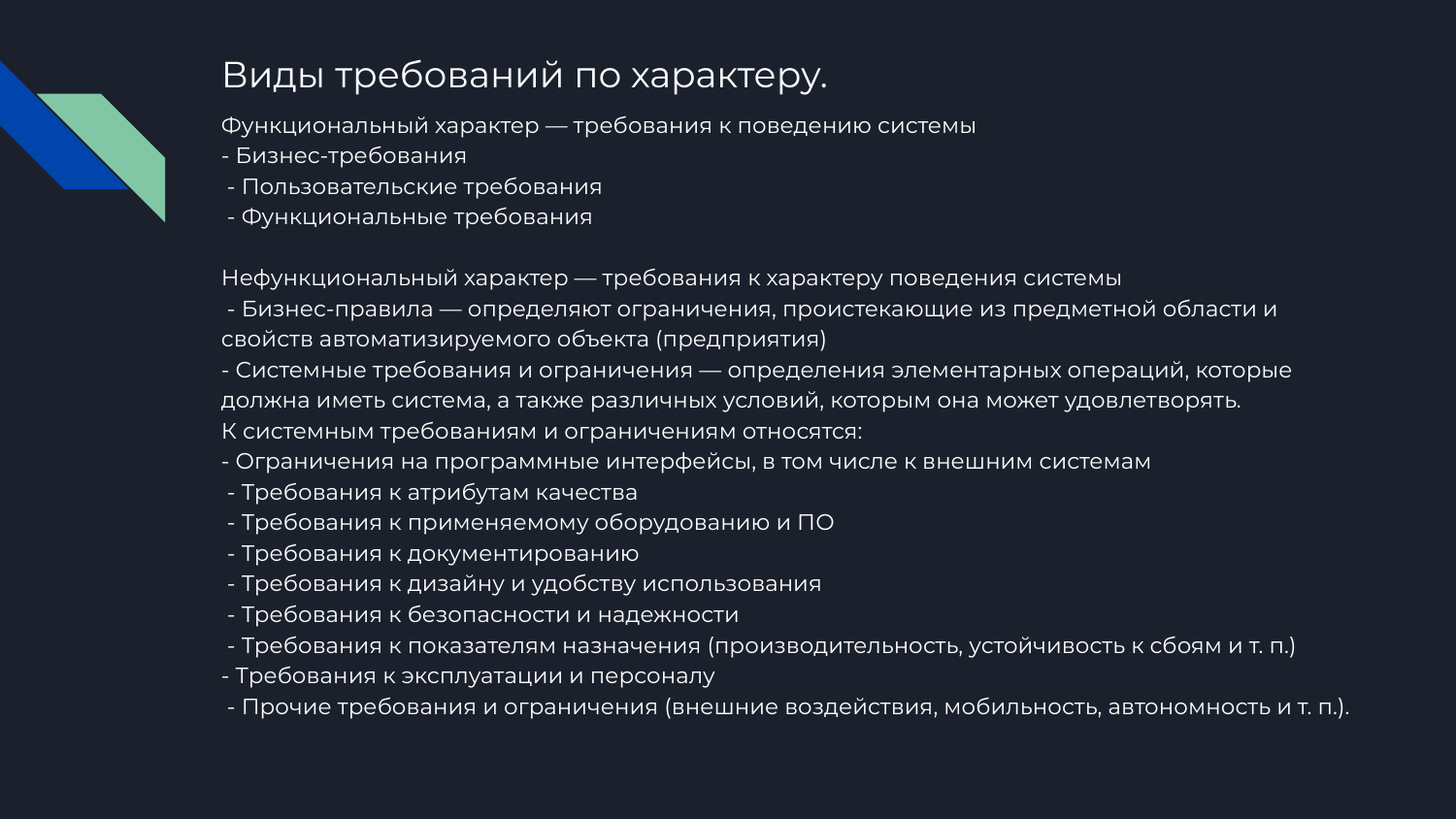

# Виды требований по характеру.
Функциональный характер — требования к поведению системы
- Бизнес-требования
 - Пользовательские требования
 - Функциональные требования

Нефункциональный характер — требования к характеру поведения системы
 - Бизнес-правила — определяют ограничения, проистекающие из предметной области и свойств автоматизируемого объекта (предприятия)
- Системные требования и ограничения — определения элементарных операций, которые должна иметь система, а также различных условий, которым она может удовлетворять.
К системным требованиям и ограничениям относятся:
- Ограничения на программные интерфейсы, в том числе к внешним системам
 - Требования к атрибутам качества
 - Требования к применяемому оборудованию и ПО
 - Требования к документированию
 - Требования к дизайну и удобству использования
 - Требования к безопасности и надежности
 - Требования к показателям назначения (производительность, устойчивость к сбоям и т. п.)
- Требования к эксплуатации и персоналу
 - Прочие требования и ограничения (внешние воздействия, мобильность, автономность и т. п.).